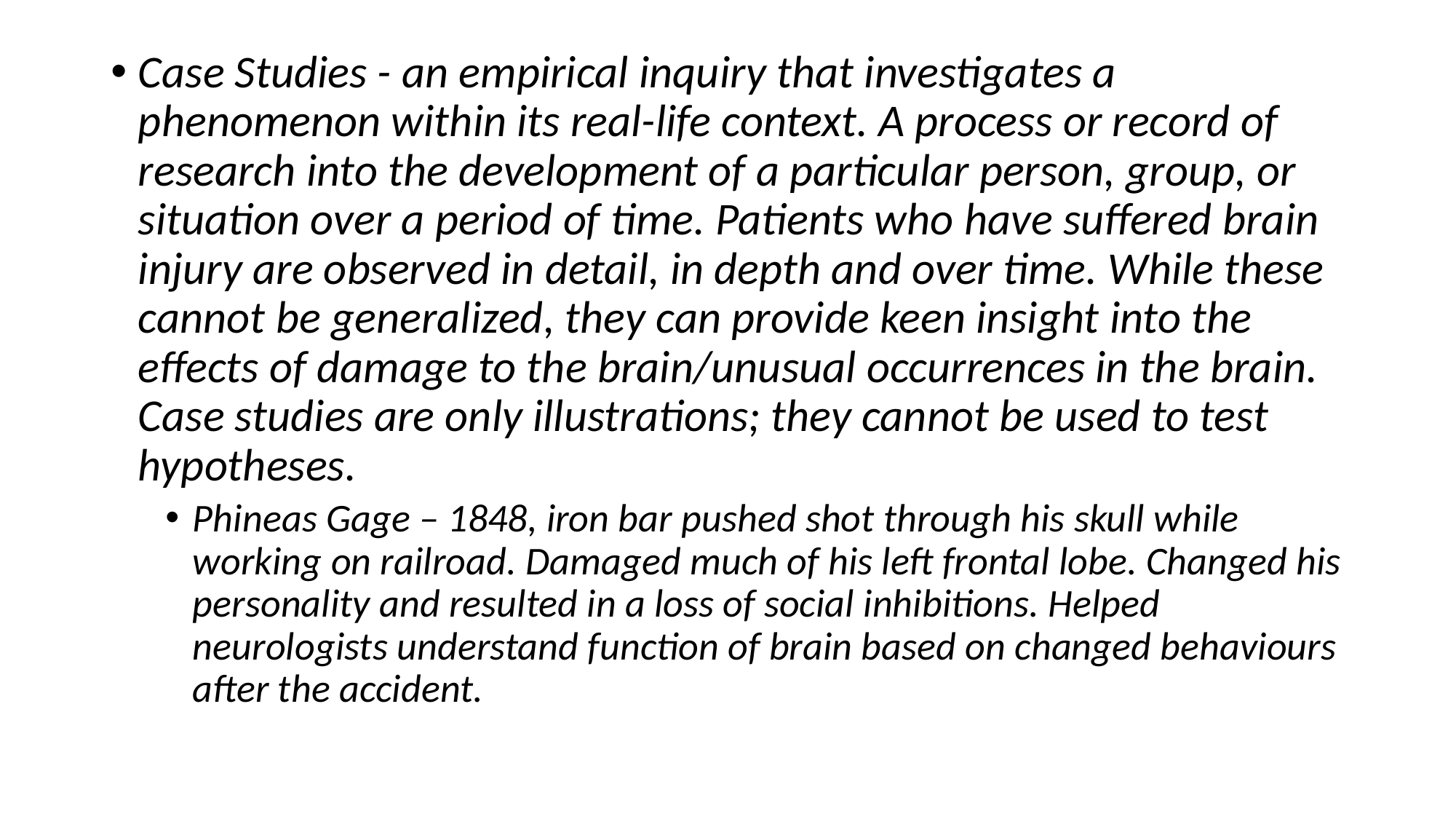

Case Studies - an empirical inquiry that investigates a phenomenon within its real-life context. A process or record of research into the development of a particular person, group, or situation over a period of time. Patients who have suffered brain injury are observed in detail, in depth and over time. While these cannot be generalized, they can provide keen insight into the effects of damage to the brain/unusual occurrences in the brain. Case studies are only illustrations; they cannot be used to test hypotheses.
Phineas Gage – 1848, iron bar pushed shot through his skull while working on railroad. Damaged much of his left frontal lobe. Changed his personality and resulted in a loss of social inhibitions. Helped neurologists understand function of brain based on changed behaviours after the accident.